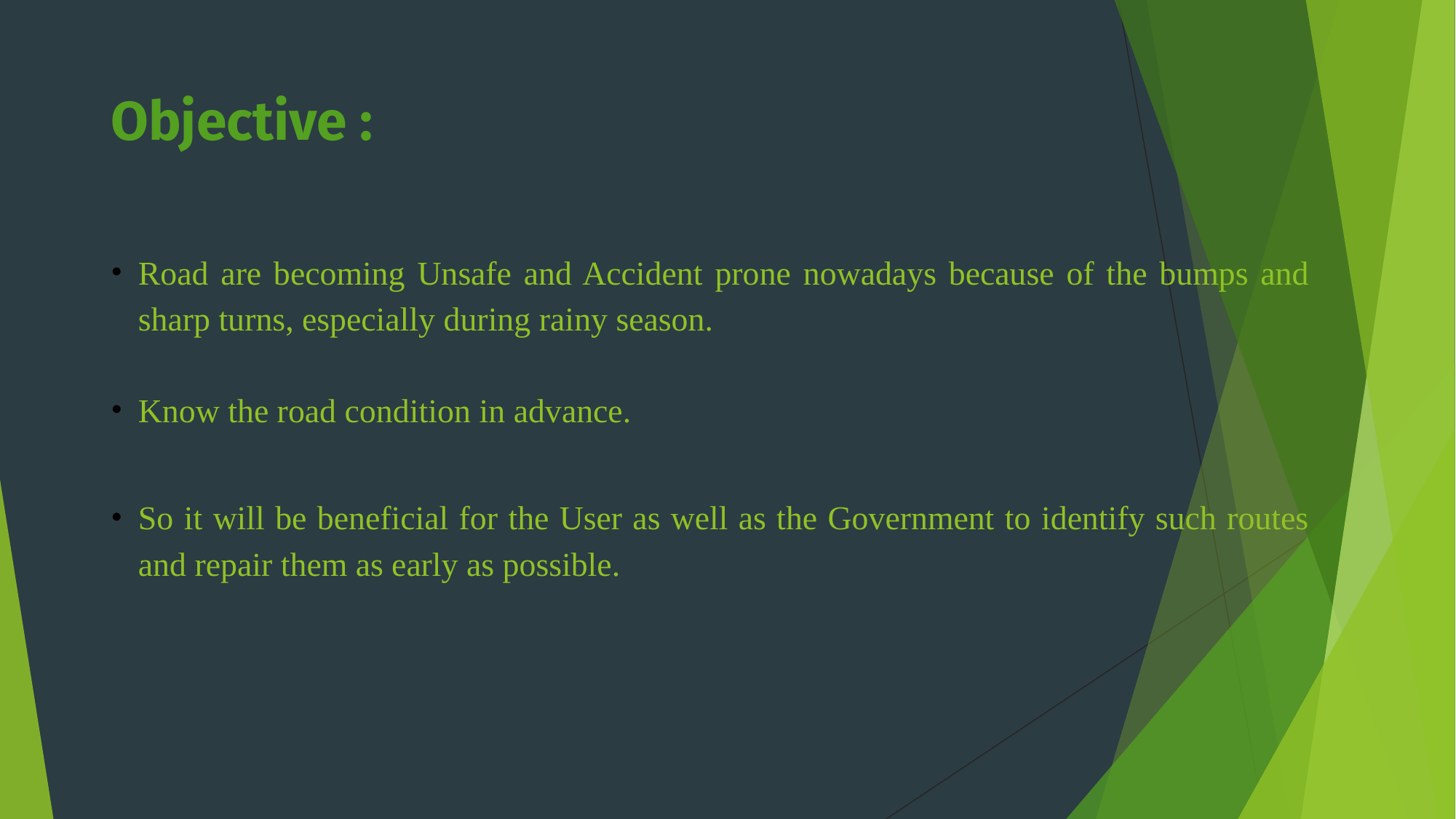

# Objective :
Road are becoming Unsafe and Accident prone nowadays because of the bumps and sharp turns, especially during rainy season.

Know the road condition in advance.

So it will be beneficial for the User as well as the Government to identify such routes and repair them as early as possible.